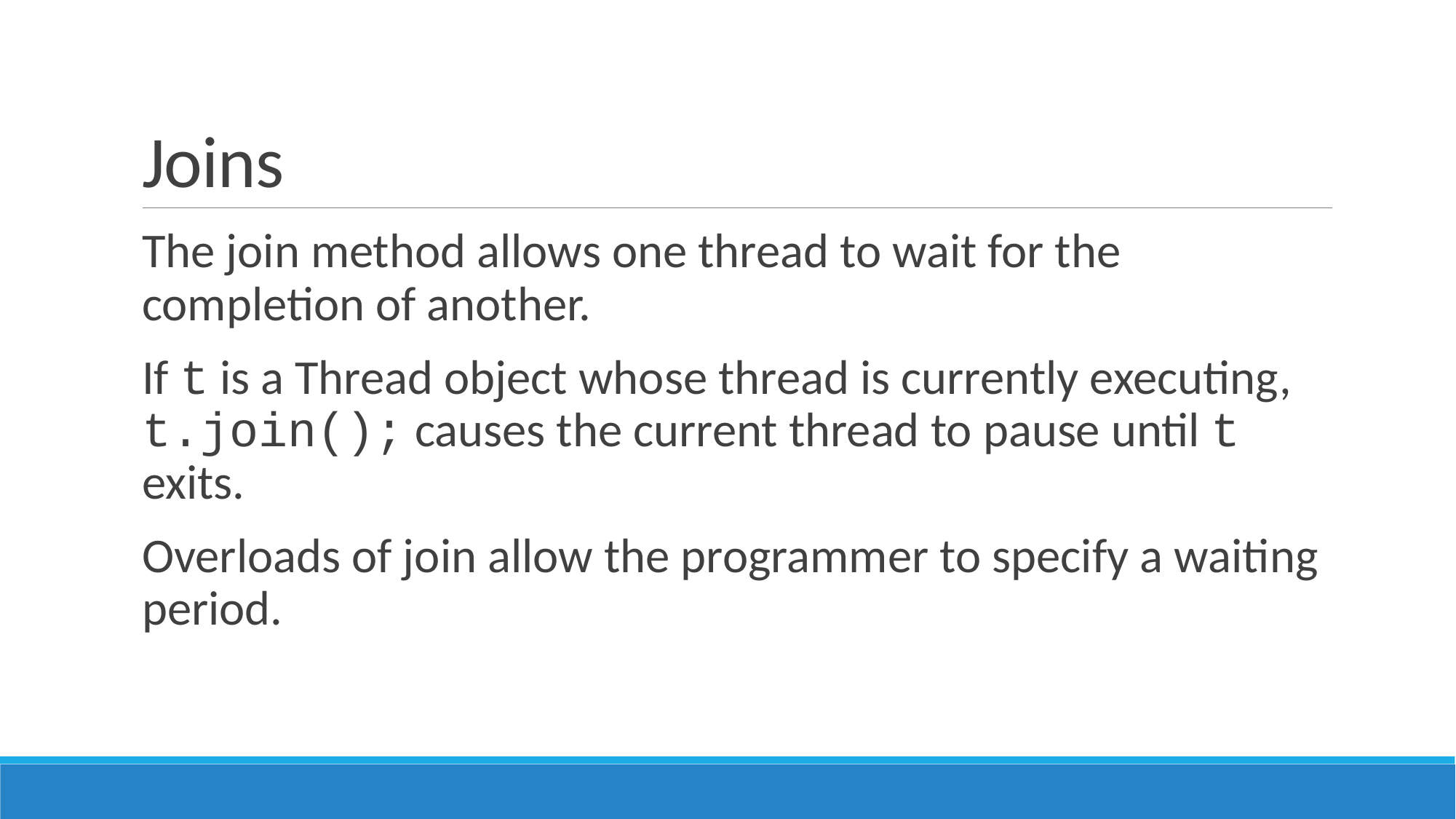

# Joins
The join method allows one thread to wait for the completion of another.
If t is a Thread object whose thread is currently executing, t.join(); causes the current thread to pause until t exits.
Overloads of join allow the programmer to specify a waiting period.